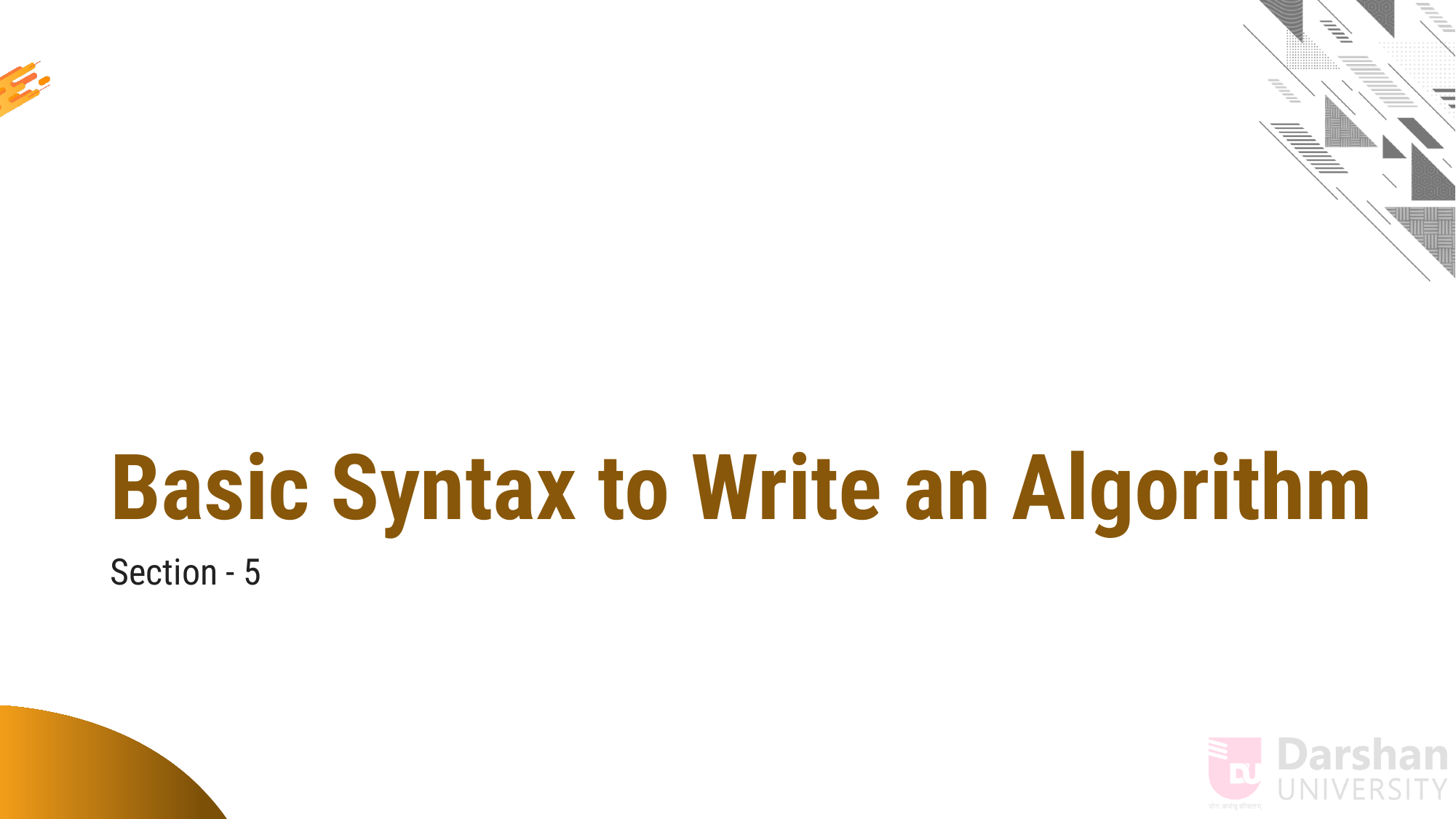

# Basic Syntax to Write an Algorithm
Section - 5